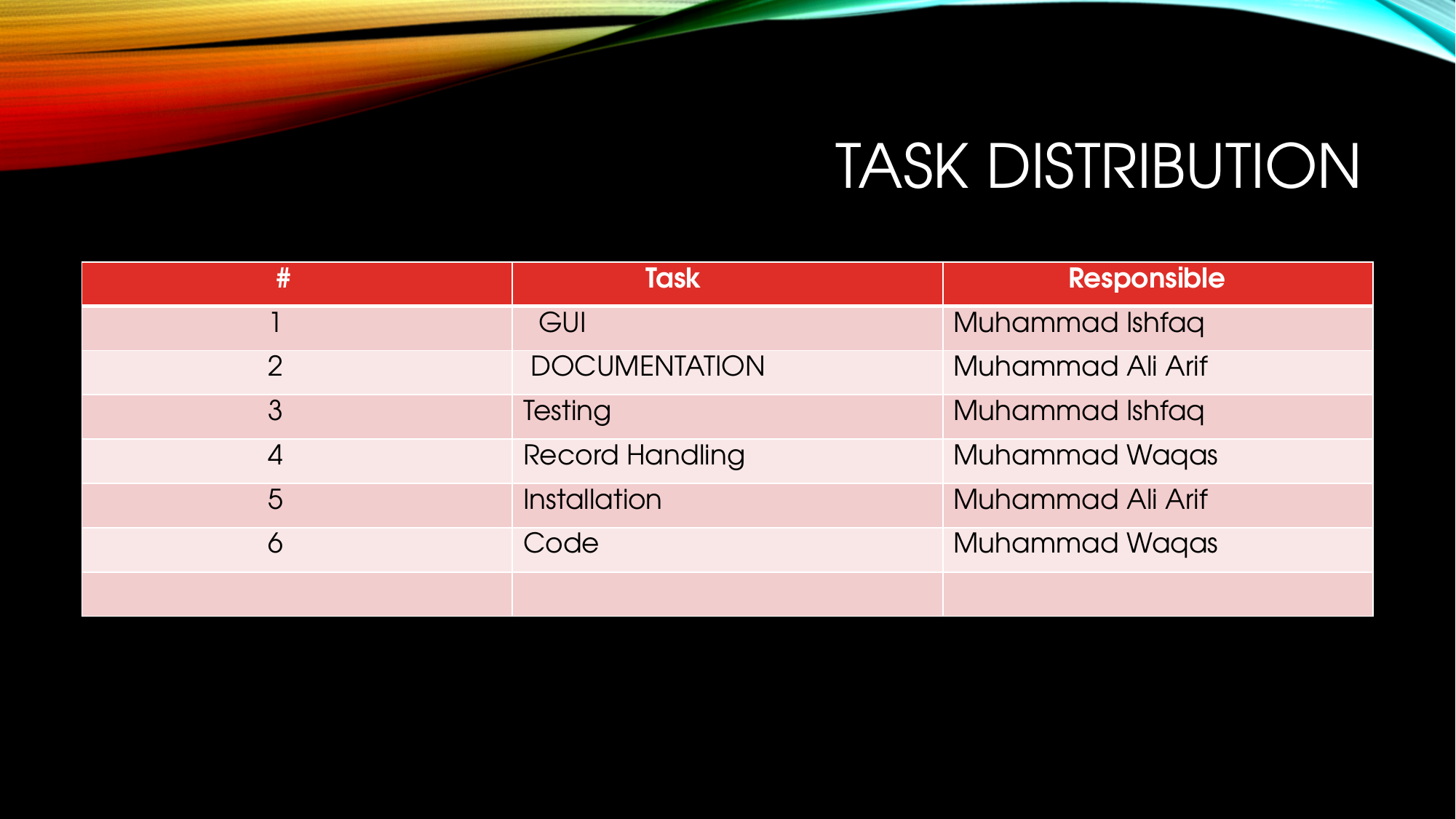

# Task distribution
| # | Task | Responsible |
| --- | --- | --- |
| 1 | GUI | Muhammad Ishfaq |
| 2 | DOCUMENTATION | Muhammad Ali Arif |
| 3 | Testing | Muhammad Ishfaq |
| 4 | Record Handling | Muhammad Waqas |
| 5 | Installation | Muhammad Ali Arif |
| 6 | Code | Muhammad Waqas |
|  |  |  |